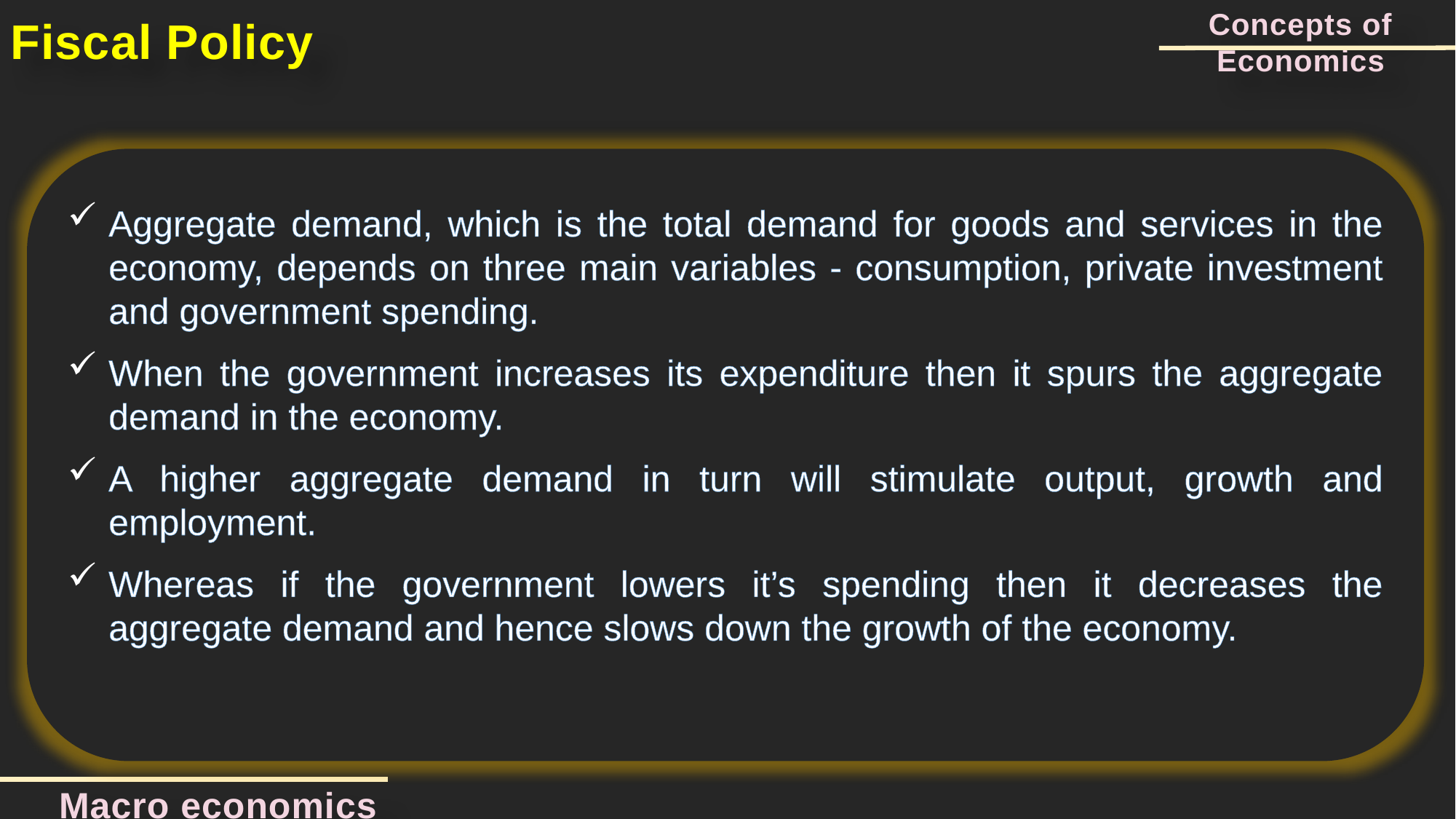

Concepts of Economics
Fiscal Policy
Aggregate demand, which is the total demand for goods and services in the economy, depends on three main variables - consumption, private investment and government spending.
When the government increases its expenditure then it spurs the aggregate demand in the economy.
A higher aggregate demand in turn will stimulate output, growth and employment.
Whereas if the government lowers it’s spending then it decreases the aggregate demand and hence slows down the growth of the economy.

Macro economics concepts